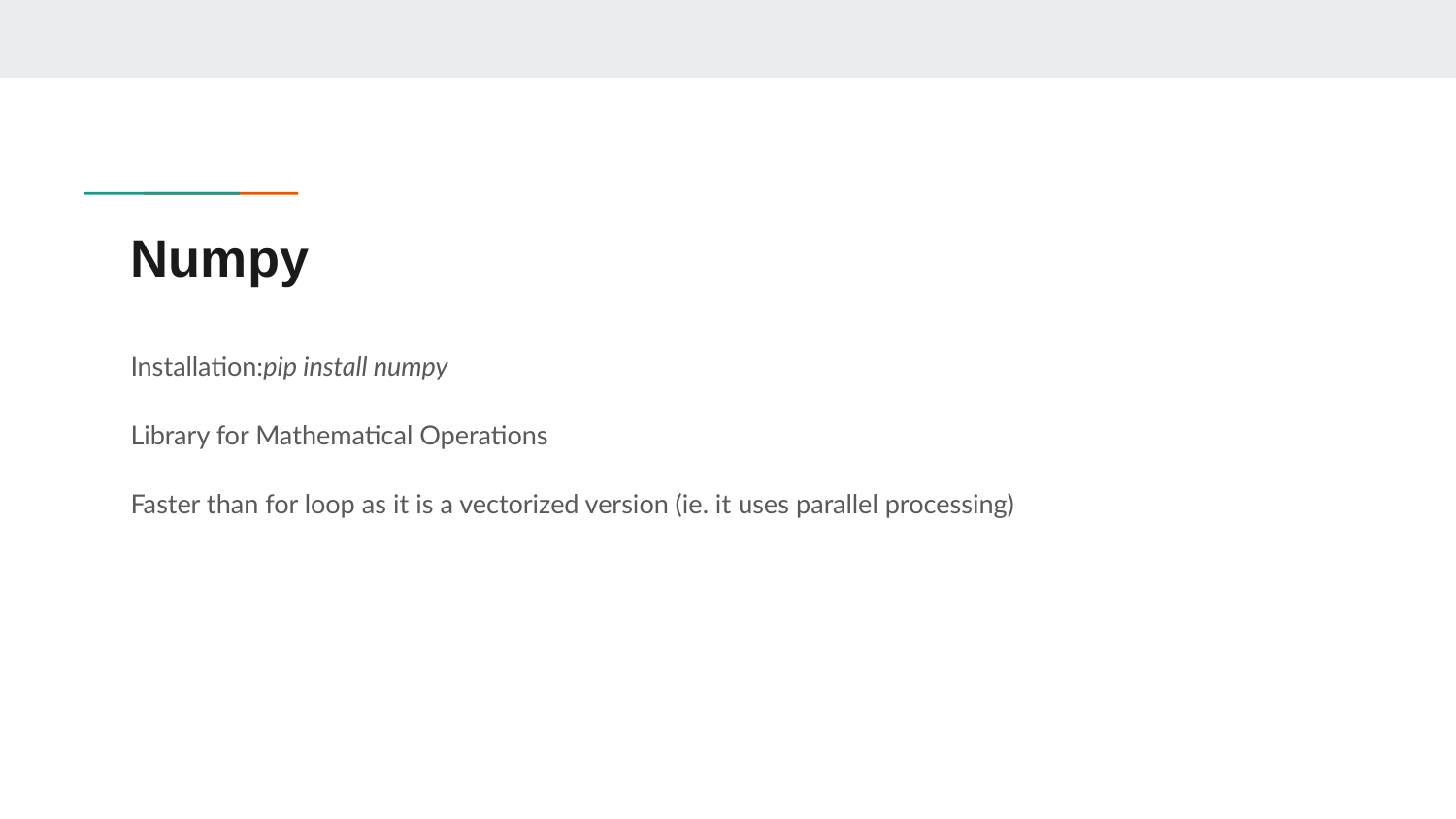

# Numpy
Installation:pip install numpy
Library for Mathematical Operations
Faster than for loop as it is a vectorized version (ie. it uses parallel processing)